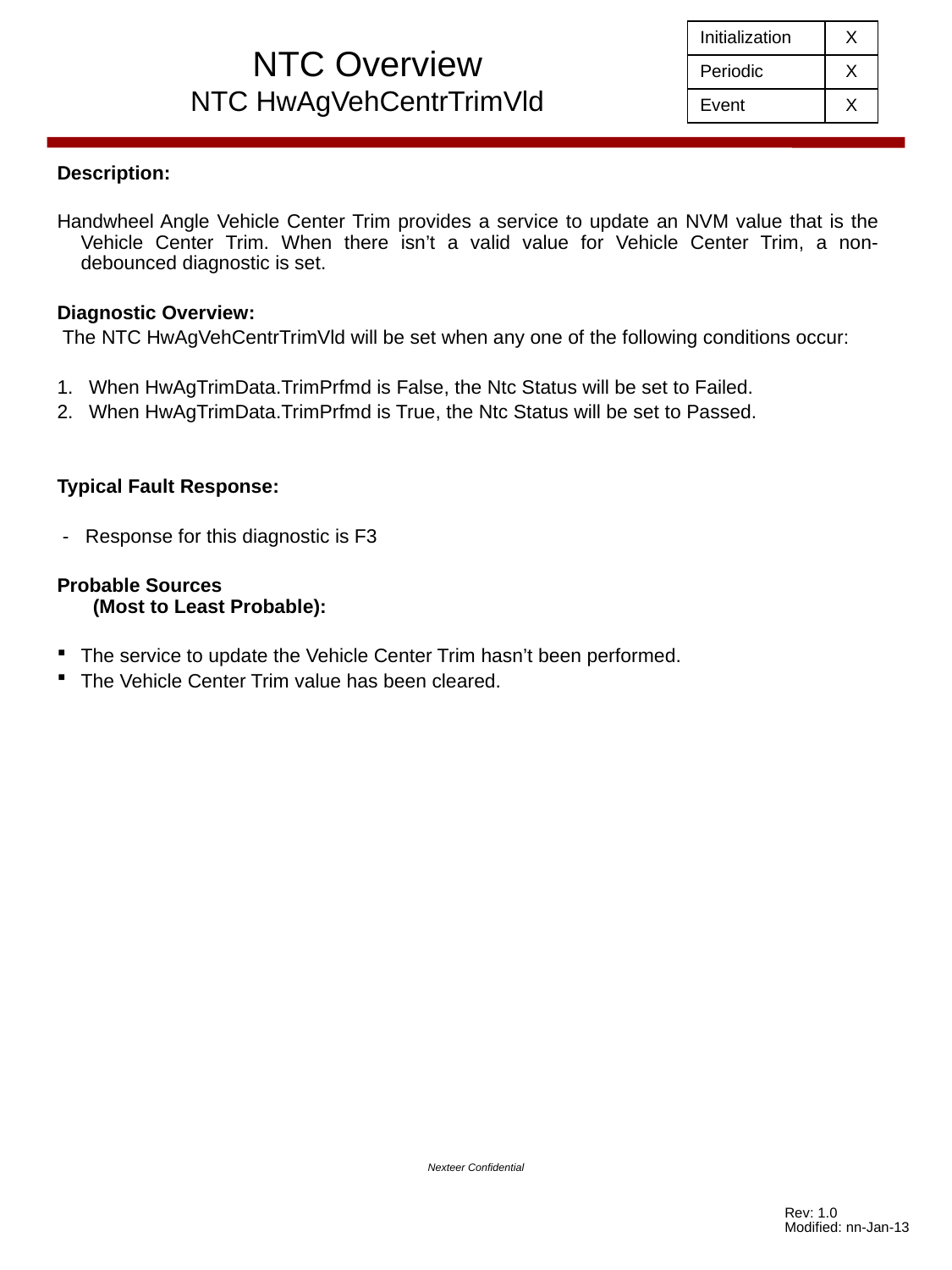

| Initialization | X |
| --- | --- |
| Periodic | X |
| Event | X |
# NTC Overview NTC HwAgVehCentrTrimVld
Description:
Handwheel Angle Vehicle Center Trim provides a service to update an NVM value that is the Vehicle Center Trim. When there isn’t a valid value for Vehicle Center Trim, a non-debounced diagnostic is set.

Diagnostic Overview:
 The NTC HwAgVehCentrTrimVld will be set when any one of the following conditions occur:

When HwAgTrimData.TrimPrfmd is False, the Ntc Status will be set to Failed.
When HwAgTrimData.TrimPrfmd is True, the Ntc Status will be set to Passed.

Typical Fault Response:

 -   Response for this diagnostic is F3

Probable Sources
(Most to Least Probable):

The service to update the Vehicle Center Trim hasn’t been performed.
The Vehicle Center Trim value has been cleared.

Nexteer Confidential
Rev: 1.0
Modified: nn-Jan-13